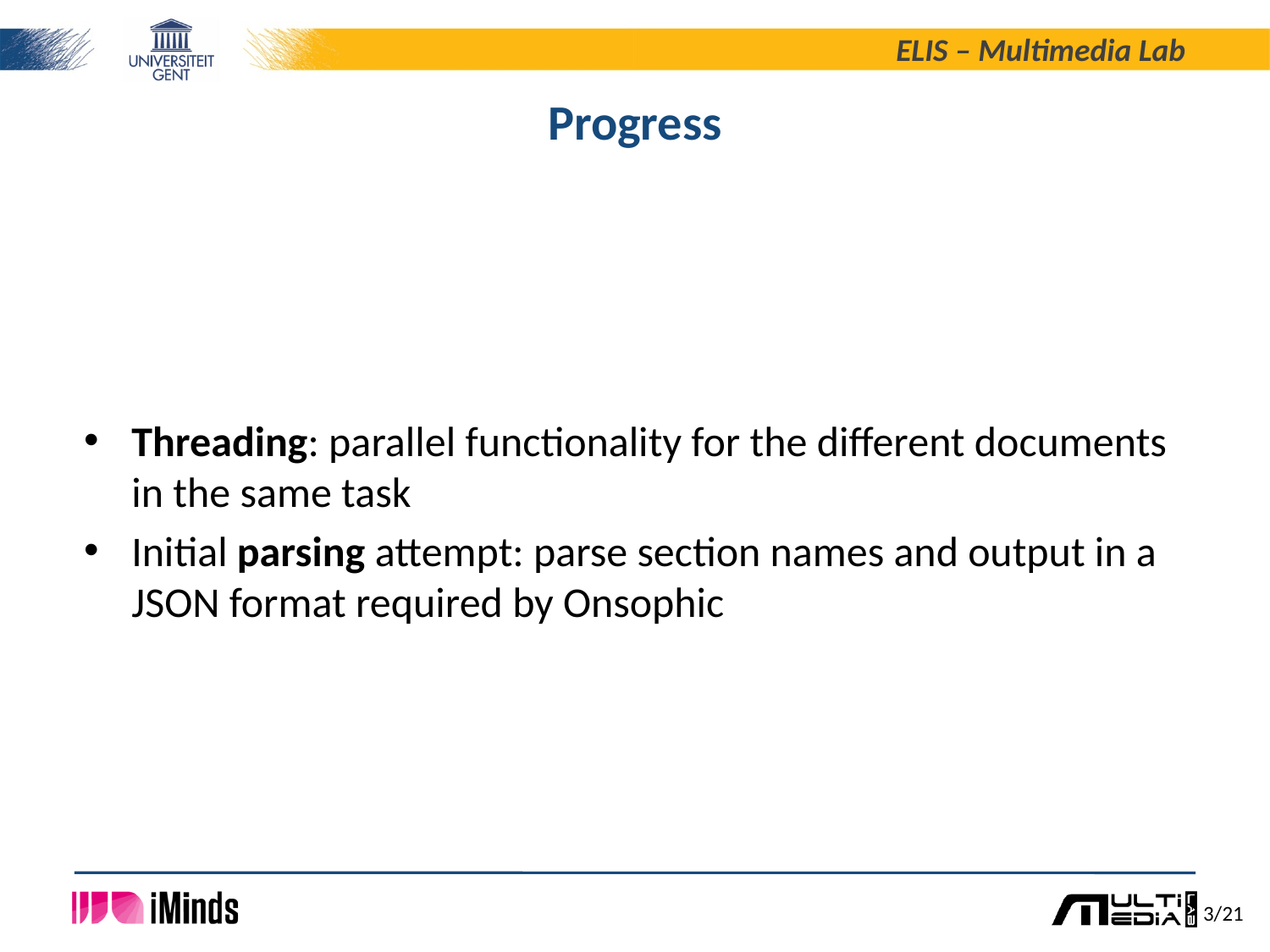

# Progress
Threading: parallel functionality for the different documents in the same task
Initial parsing attempt: parse section names and output in a JSON format required by Onsophic